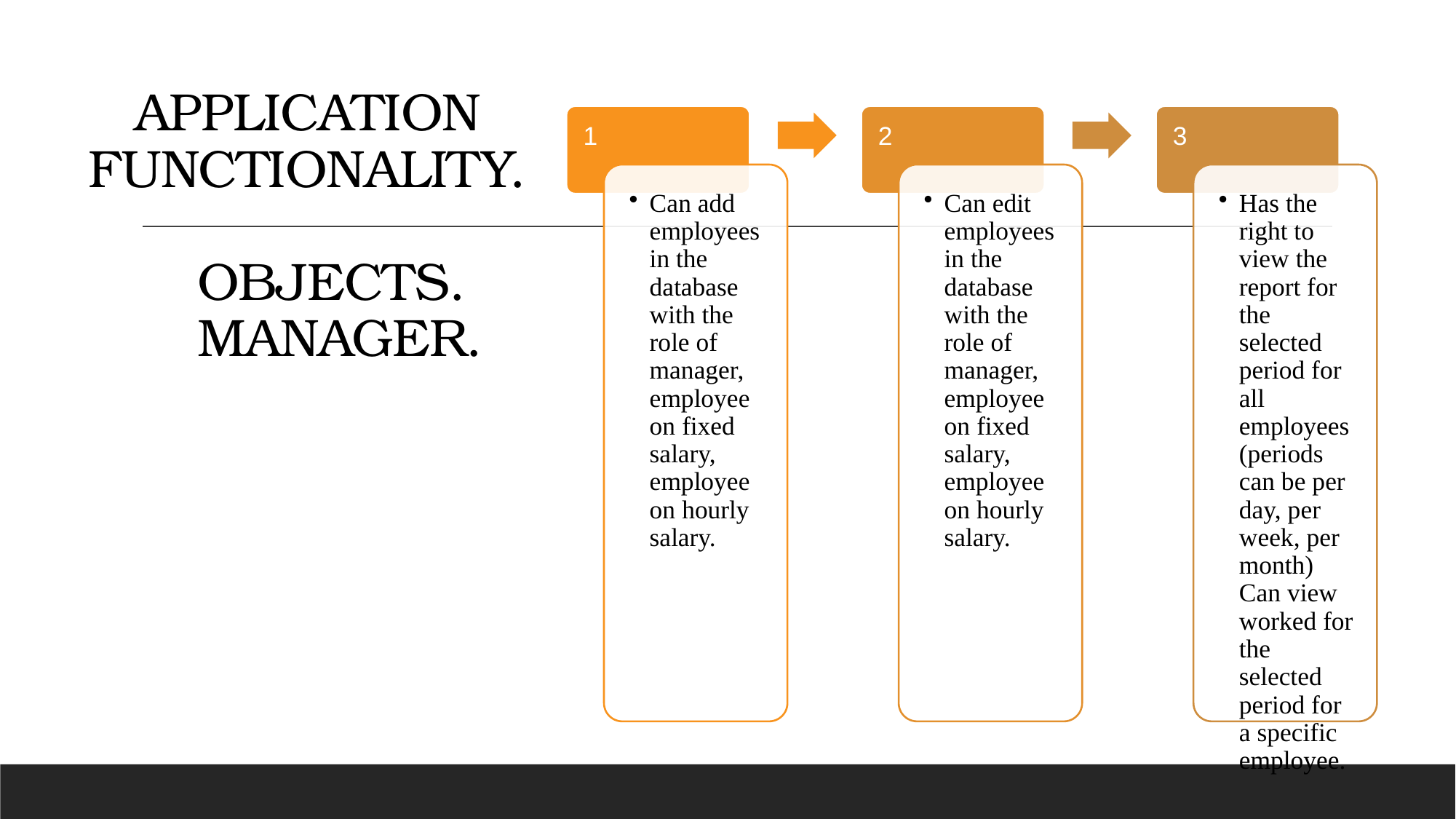

# Project Tasks
1
Can add employees in the database with the role of manager, employee on fixed salary, employee on hourly salary.

2
Can edit employees in the database with the role of manager, employee on fixed salary, employee on hourly salary.

3
Has the right to view the report for the selected period for all employees (periods can be per day, per week, per month) Can view worked for the selected period for a specific employee.
APPLICATION FUNCTIONALITY.

   OBJECTS.
      MANAGER.a

sks